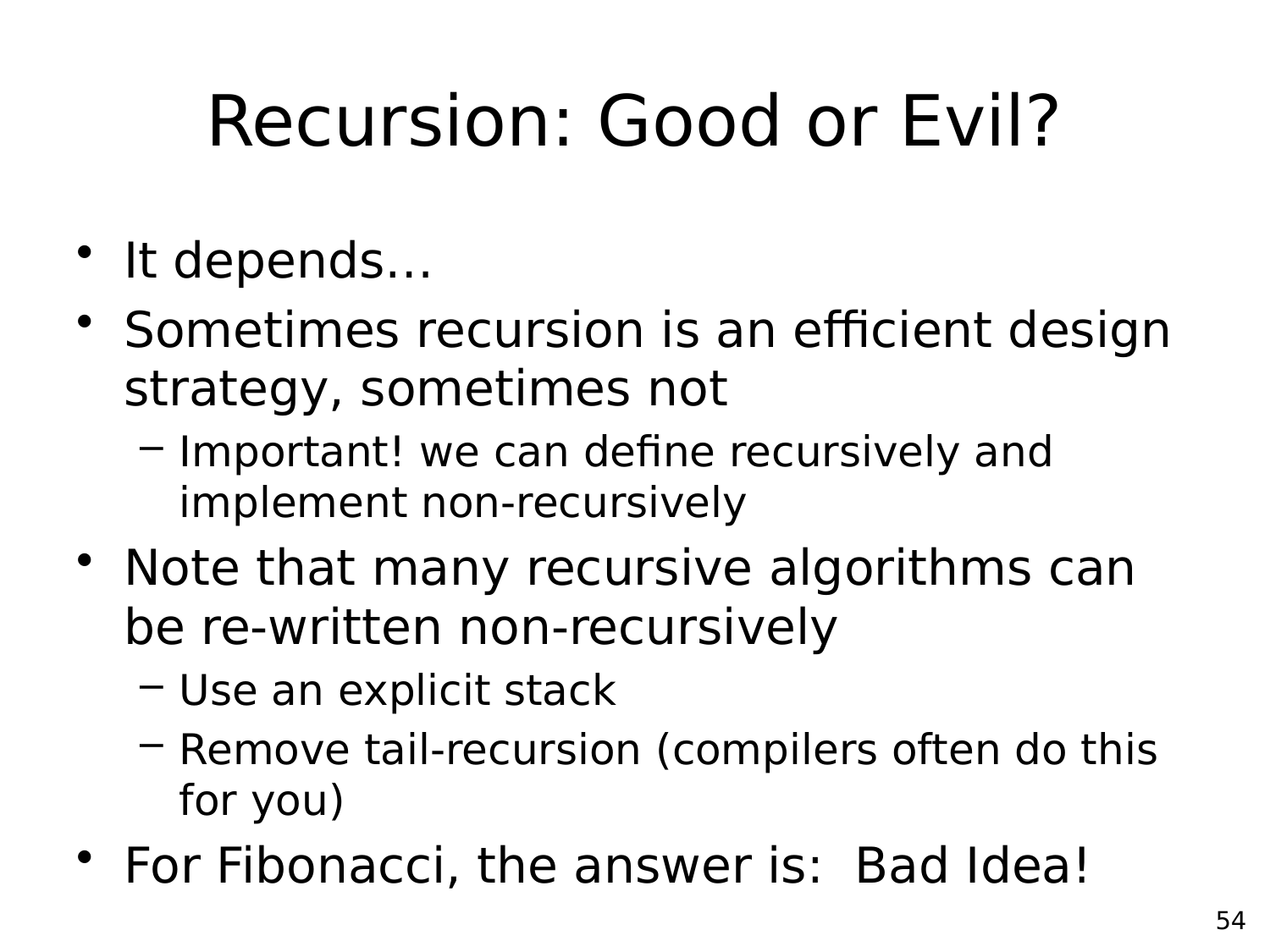

# Recursion: Good or Evil?
It depends…
Sometimes recursion is an efficient design strategy, sometimes not
Important! we can define recursively and implement non-recursively
Note that many recursive algorithms can be re-written non-recursively
Use an explicit stack
Remove tail-recursion (compilers often do this for you)
For Fibonacci, the answer is:  Bad Idea!